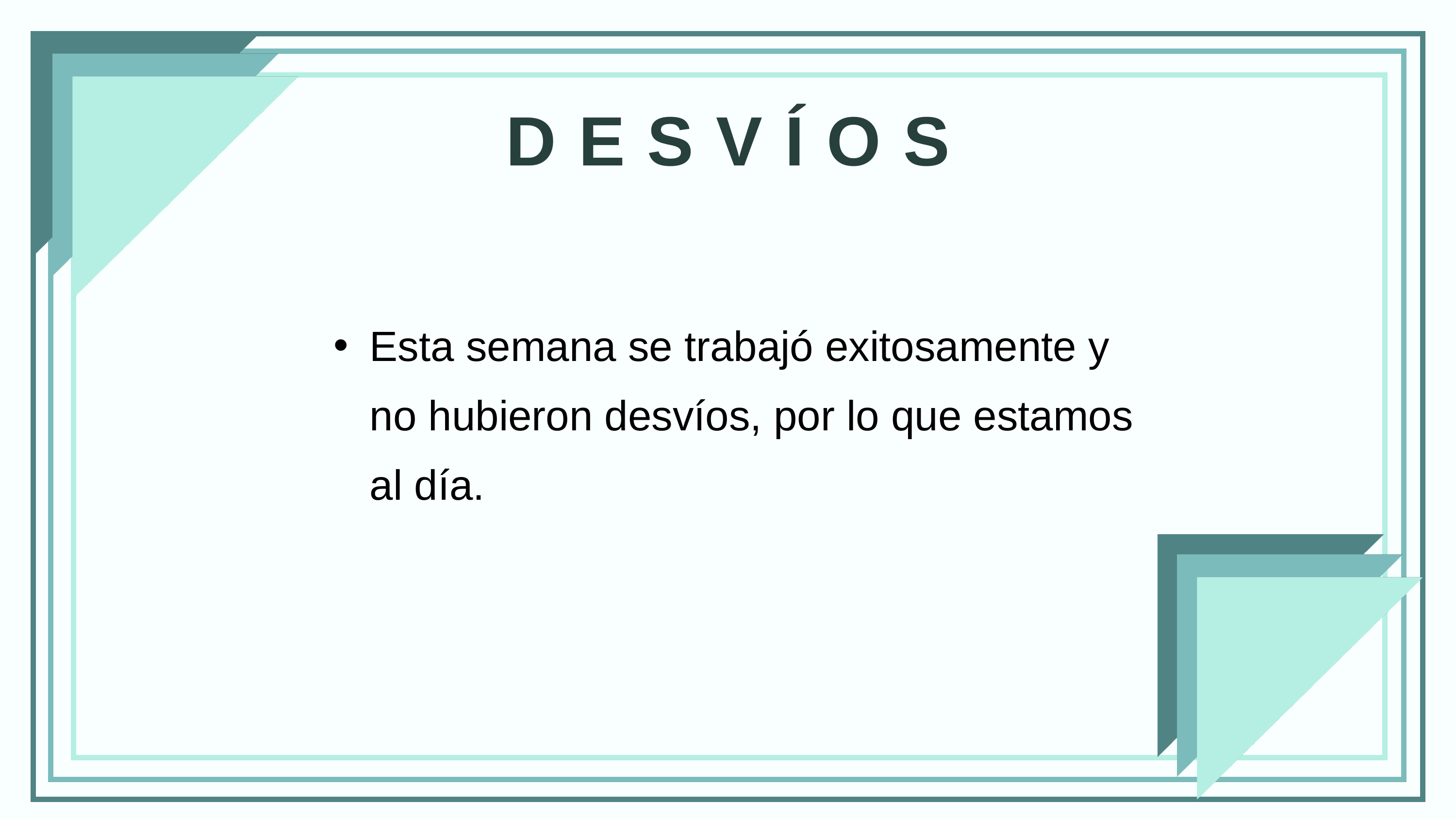

DESVÍOS
Esta semana se trabajó exitosamente y no hubieron desvíos, por lo que estamos al día.